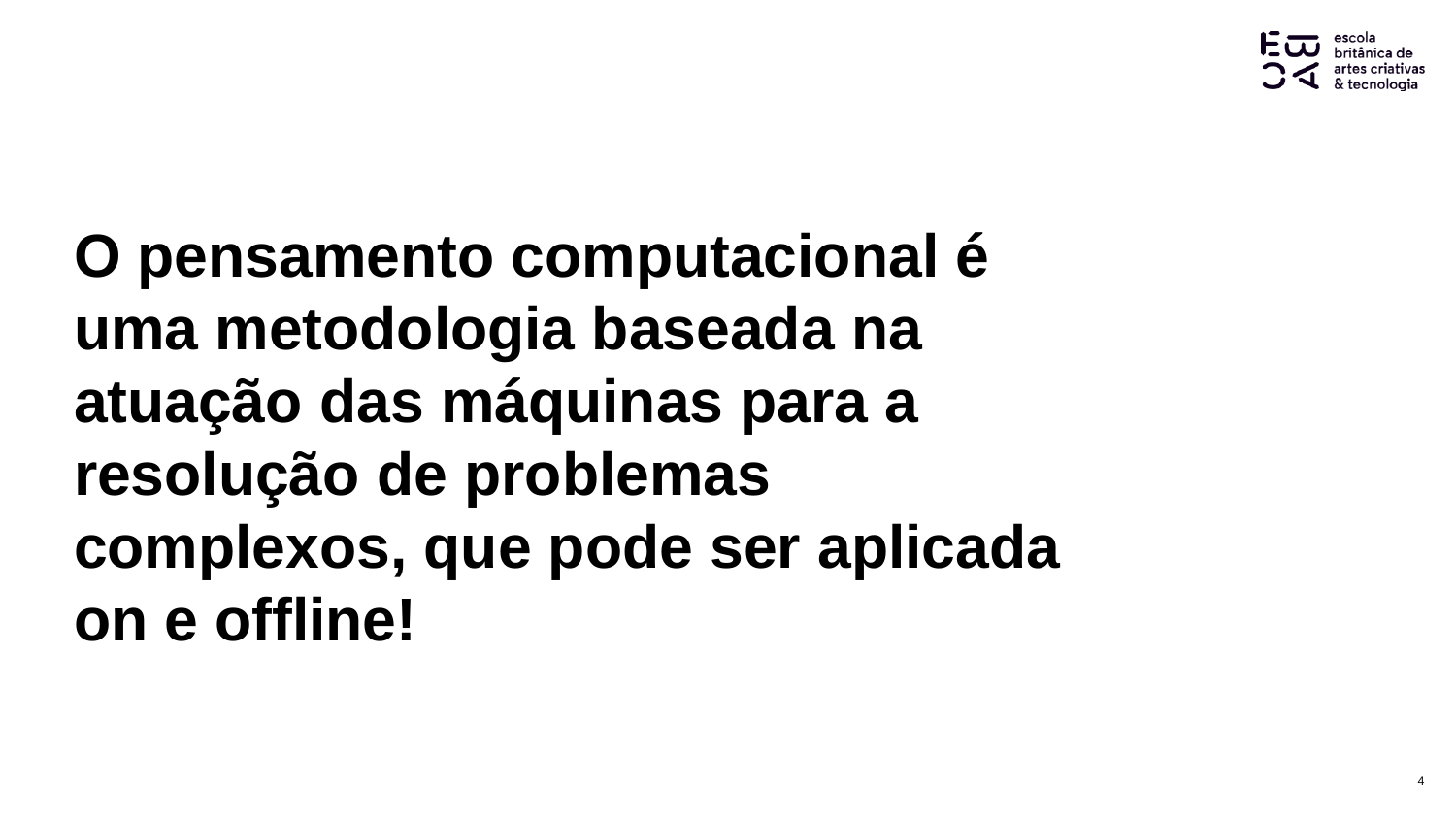

O pensamento computacional é uma metodologia baseada na atuação das máquinas para a resolução de problemas complexos, que pode ser aplicada on e offline!